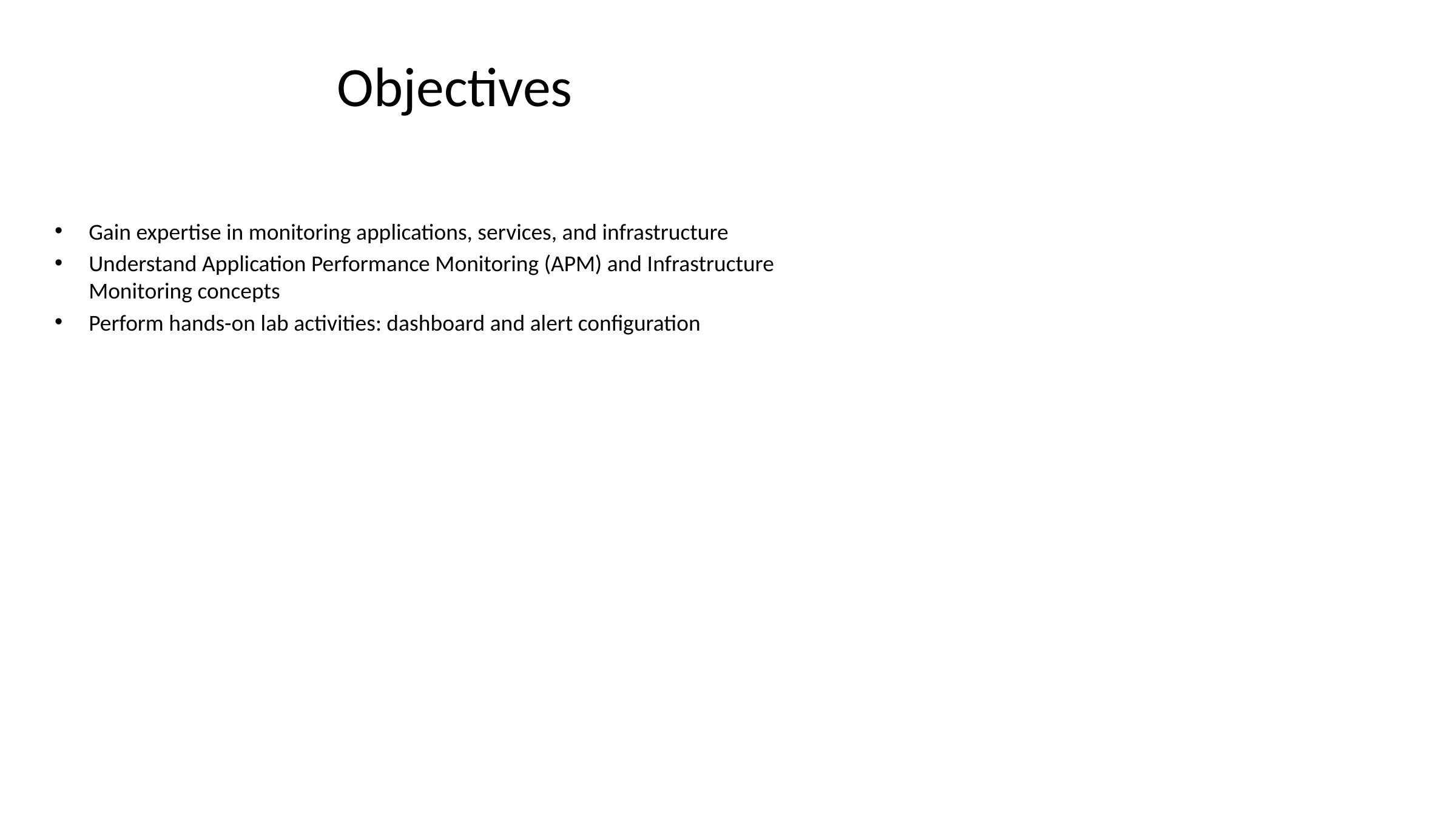

# Objectives

Gain expertise in monitoring applications, services, and infrastructure
Understand Application Performance Monitoring (APM) and Infrastructure Monitoring concepts
Perform hands-on lab activities: dashboard and alert configuration